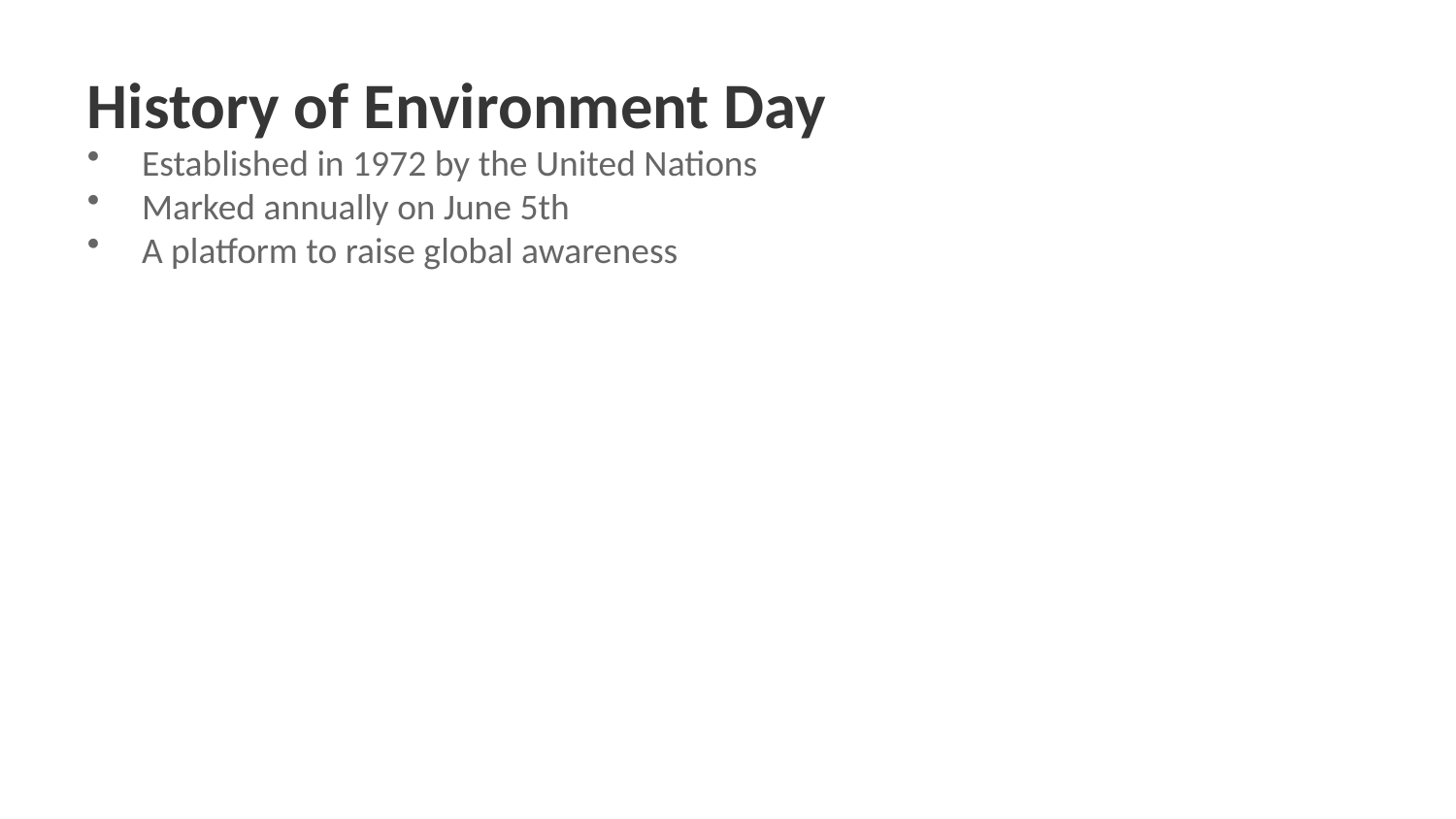

History of Environment Day
Established in 1972 by the United Nations
Marked annually on June 5th
A platform to raise global awareness